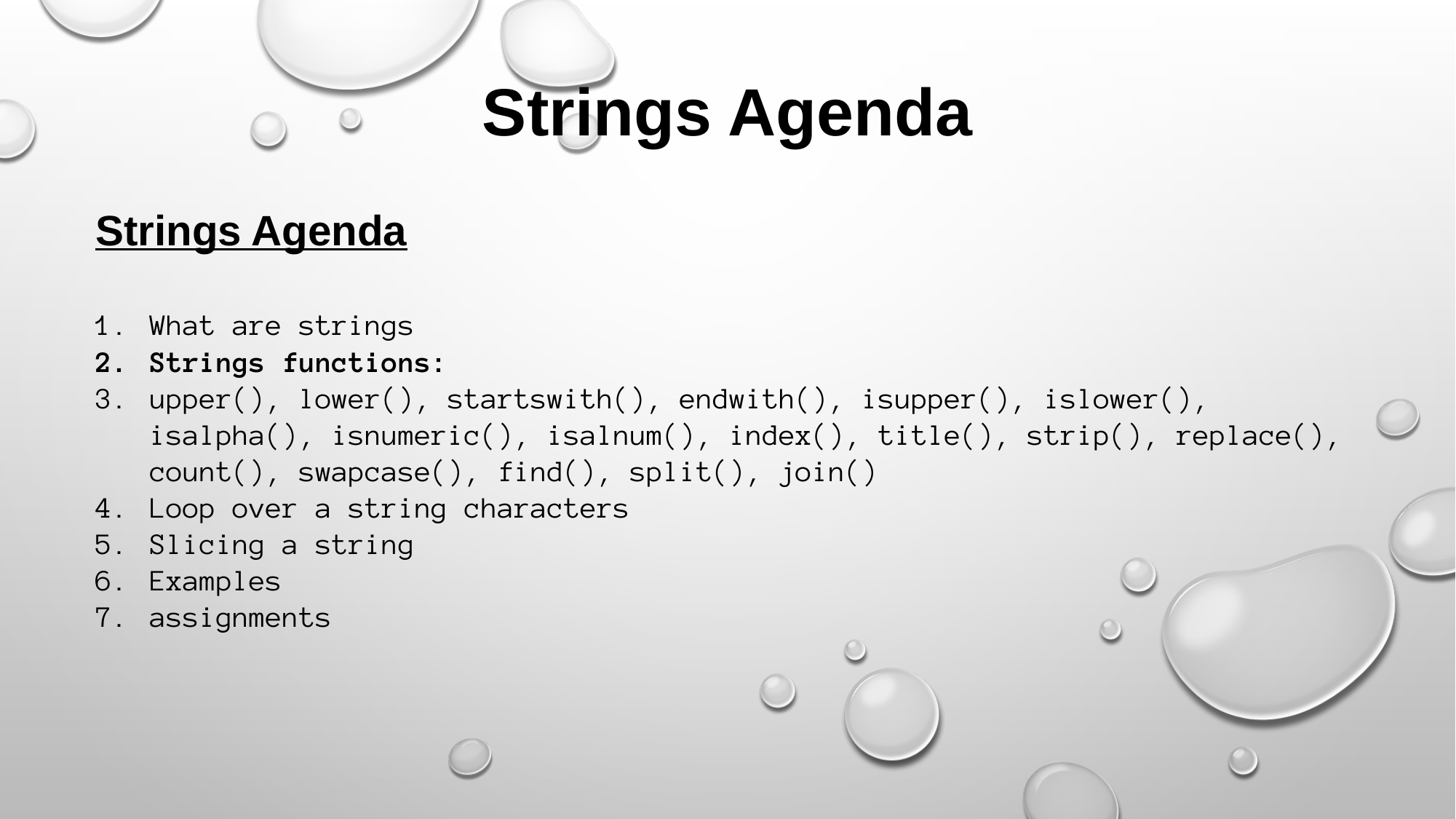

Strings Agenda
Strings Agenda

What are strings
Strings functions:
upper(), lower(), startswith(), endwith(), isupper(), islower(), isalpha(), isnumeric(), isalnum(), index(), title(), strip(), replace(), count(), swapcase(), find(), split(), join()
Loop over a string characters
Slicing a string
Examples
assignments